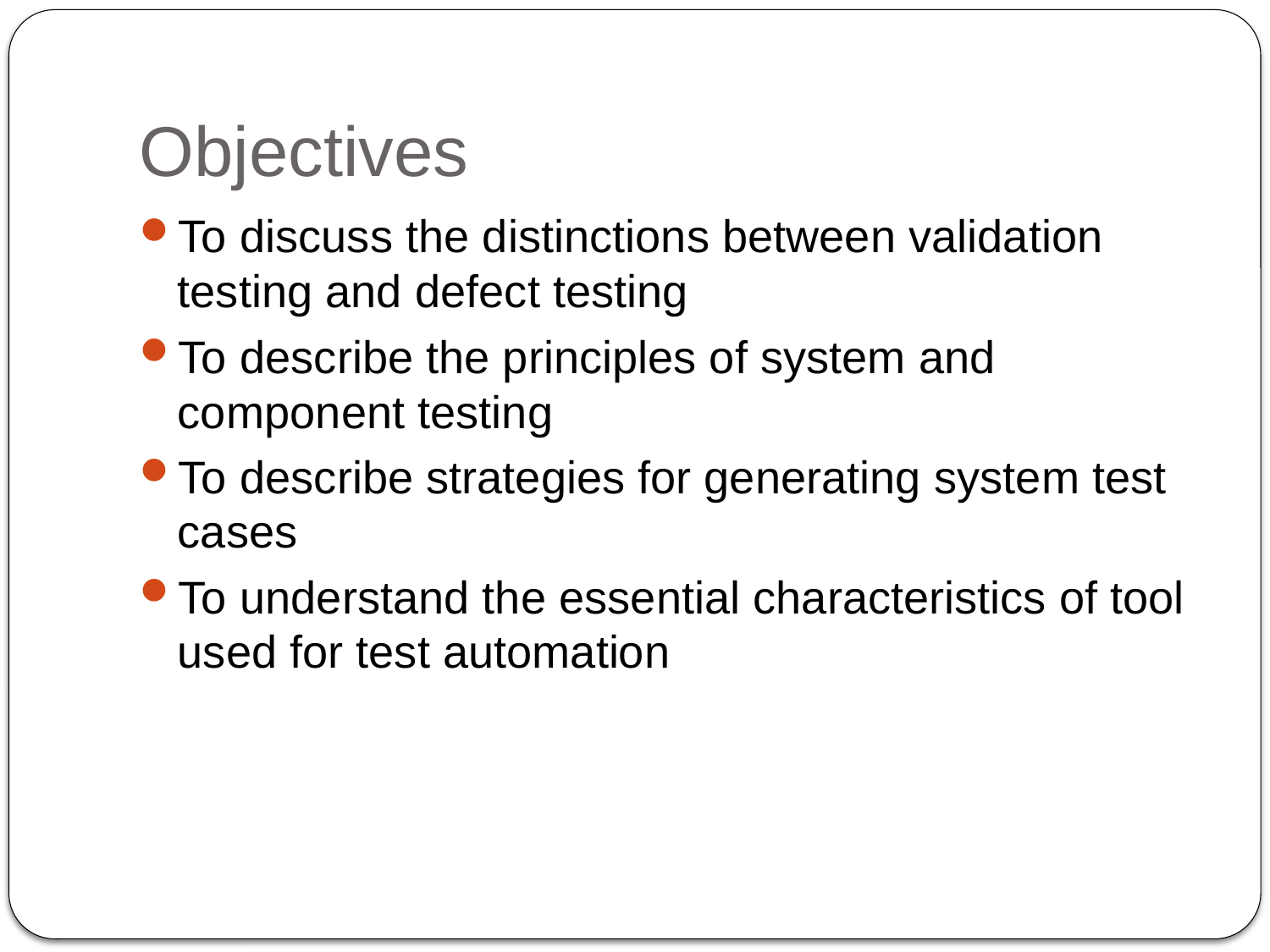

# Objectives
To discuss the distinctions between validation testing and defect testing
To describe the principles of system and component testing
To describe strategies for generating system test cases
To understand the essential characteristics of tool used for test automation